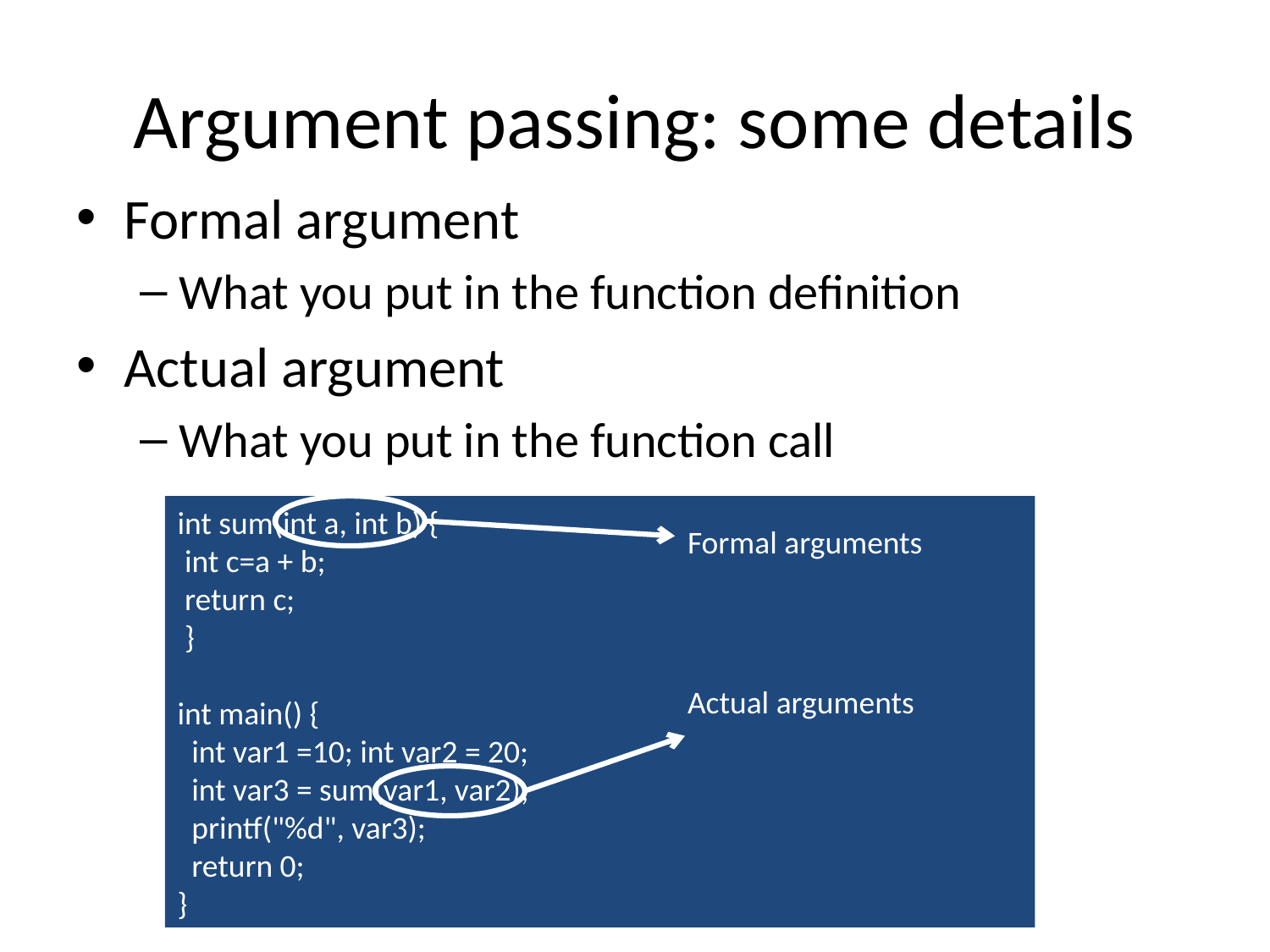

# Argument passing: some details
Formal argument
What you put in the function definition
Actual argument
What you put in the function call
int sum(int a, int b) {
 int c=a + b;
 return c;
 }

int main() {
  int var1 =10; int var2 = 20;
  int var3 = sum(var1, var2);
  printf("%d", var3);
  return 0;
}

Formal arguments
Actual arguments